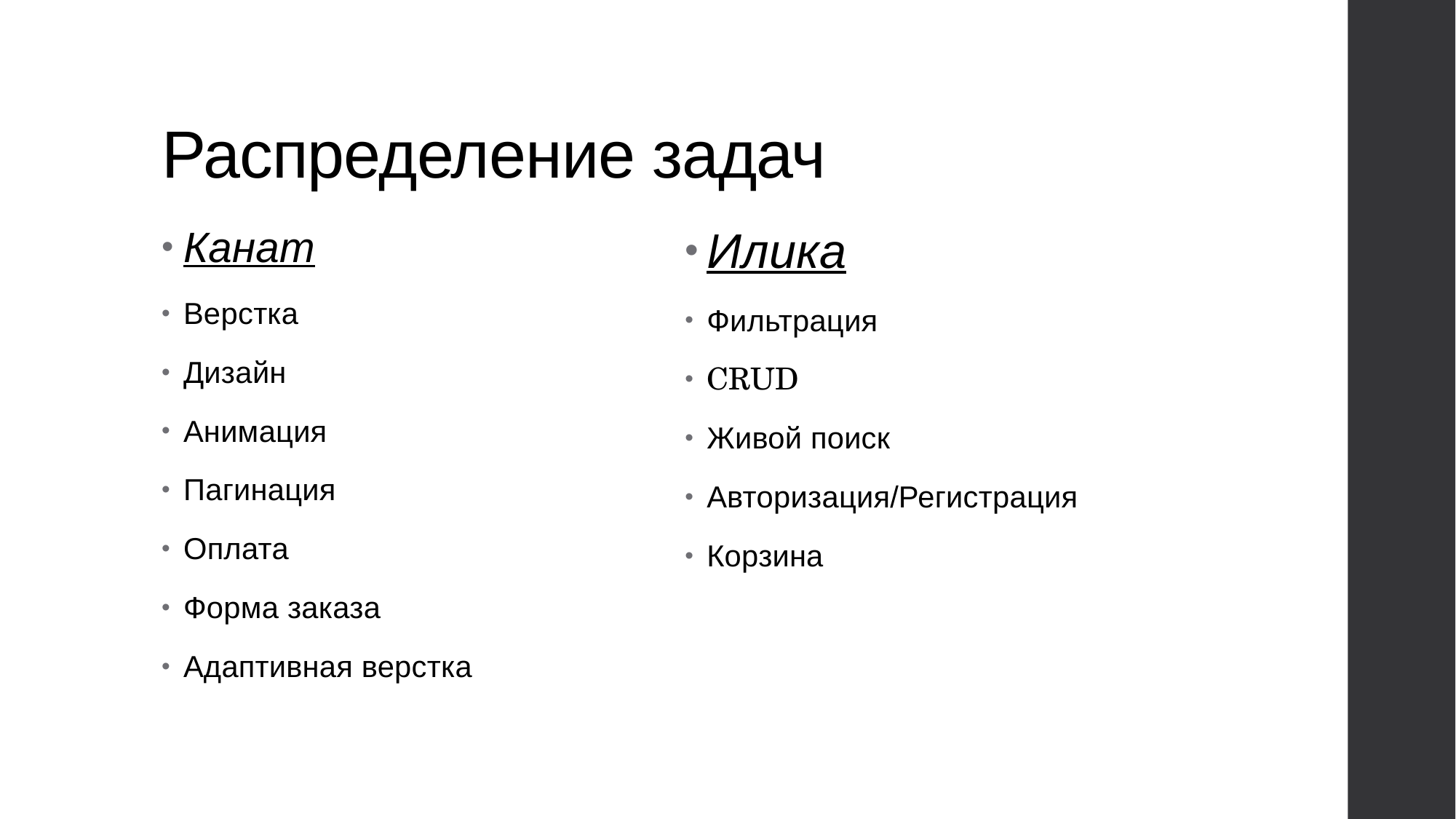

# Распределение задач
Канат
Верстка
Дизайн
Анимация
Пагинация
Оплата
Форма заказа
Адаптивная верстка

Илика
Фильтрация
CRUD
Живой поиск
Авторизация/Регистрация
Корзина